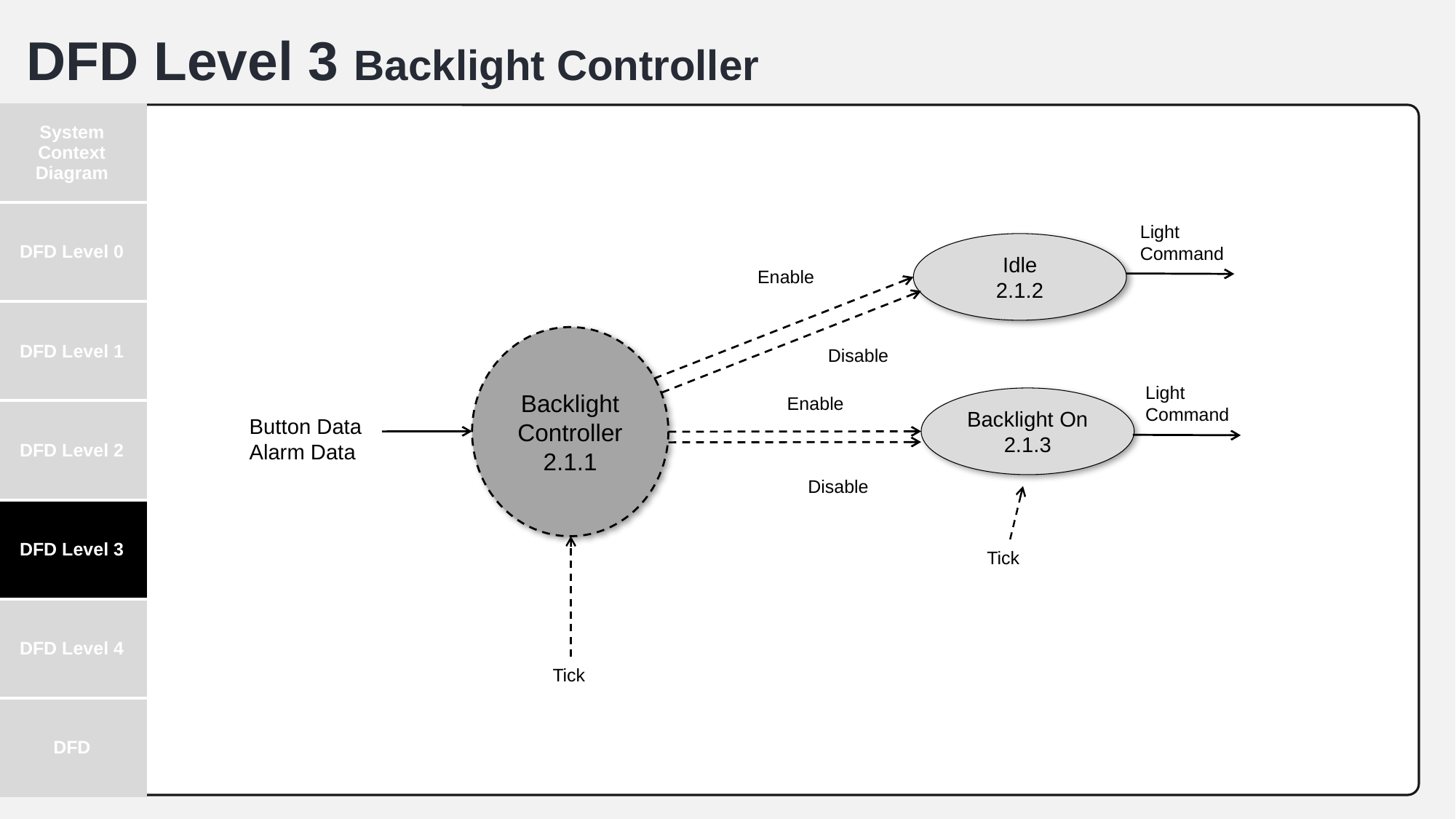

DFD Level 3 Backlight Controller
| System Context Diagram |
| --- |
| DFD Level 0 |
| DFD Level 1 |
| DFD Level 2 |
| DFD Level 3 |
| DFD Level 4 |
| DFD |

Light
Command
Idle
2.1.2
Enable
Backlight
Controller
2.1.1
Disable
Light
Command
Enable
Backlight On
2.1.3
Button Data
Alarm Data
Disable
Tick
Tick